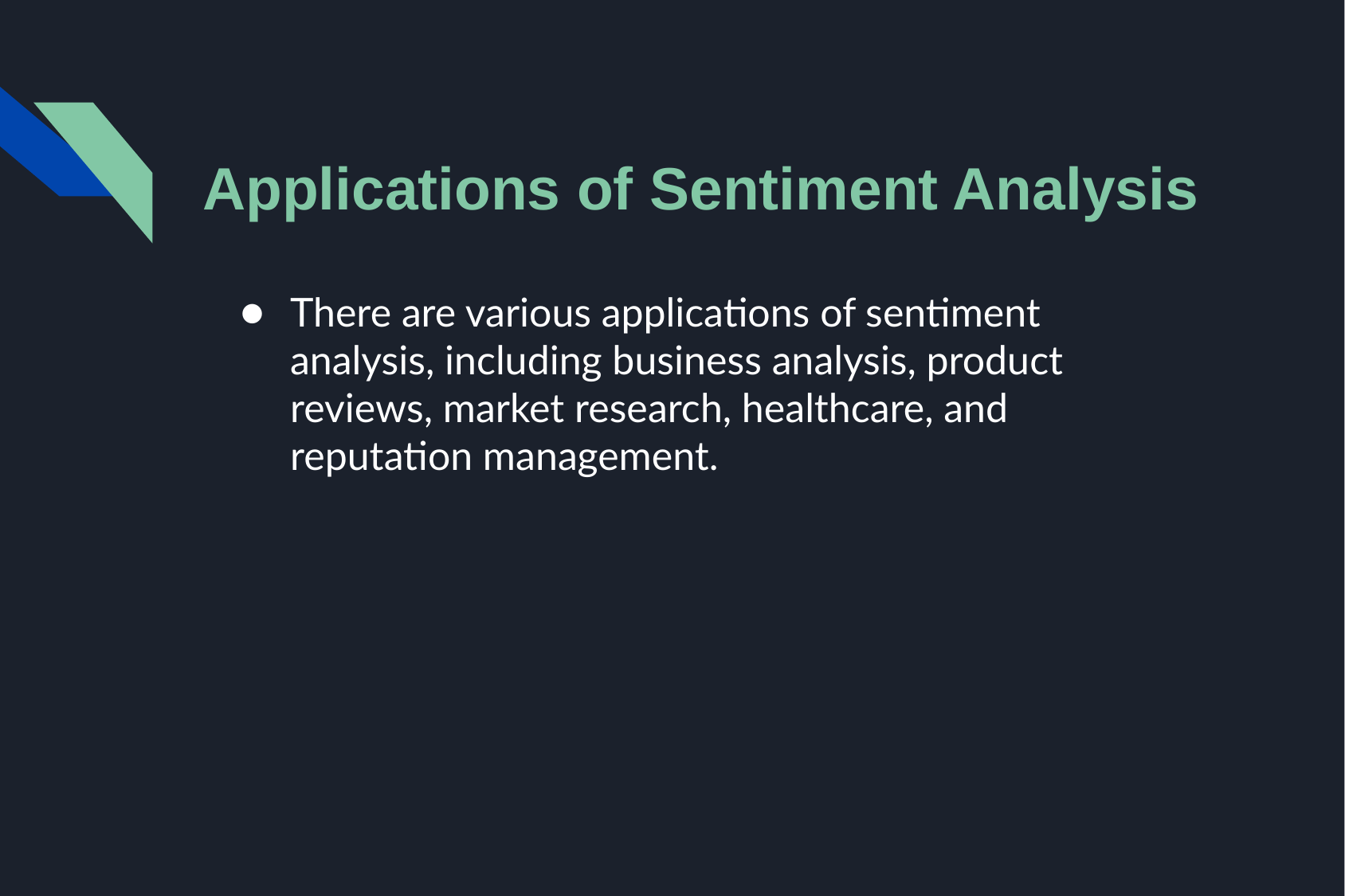

# Applications of Sentiment Analysis
There are various applications of sentiment analysis, including business analysis, product reviews, market research, healthcare, and reputation management.